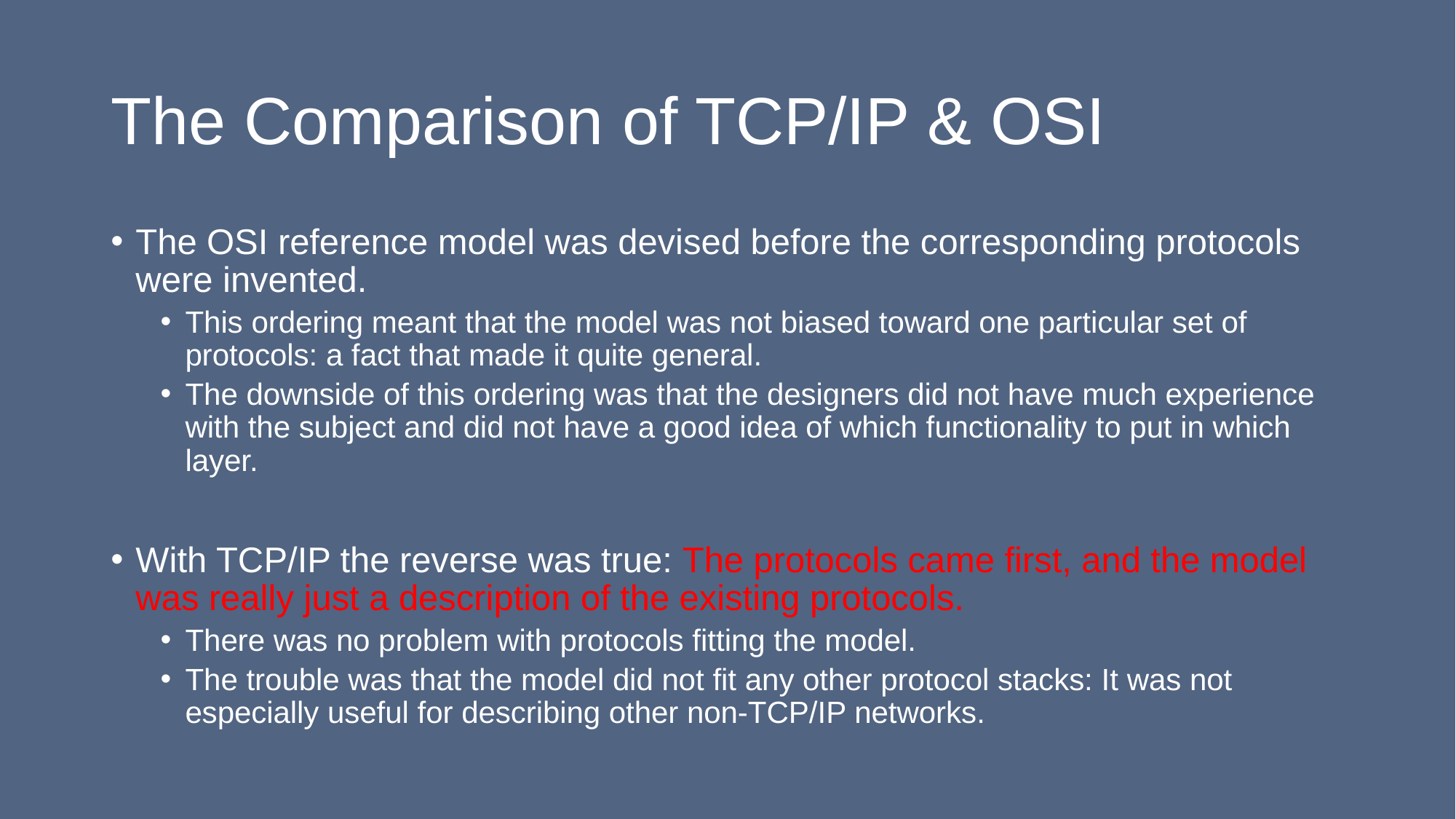

# The Comparison of TCP/IP & OSI
The OSI reference model was devised before the corresponding protocols were invented.
This ordering meant that the model was not biased toward one particular set of protocols: a fact that made it quite general.
The downside of this ordering was that the designers did not have much experience with the subject and did not have a good idea of which functionality to put in which layer.

With TCP/IP the reverse was true: The protocols came first, and the model was really just a description of the existing protocols.
There was no problem with protocols fitting the model.
The trouble was that the model did not fit any other protocol stacks: It was not especially useful for describing other non-TCP/IP networks.